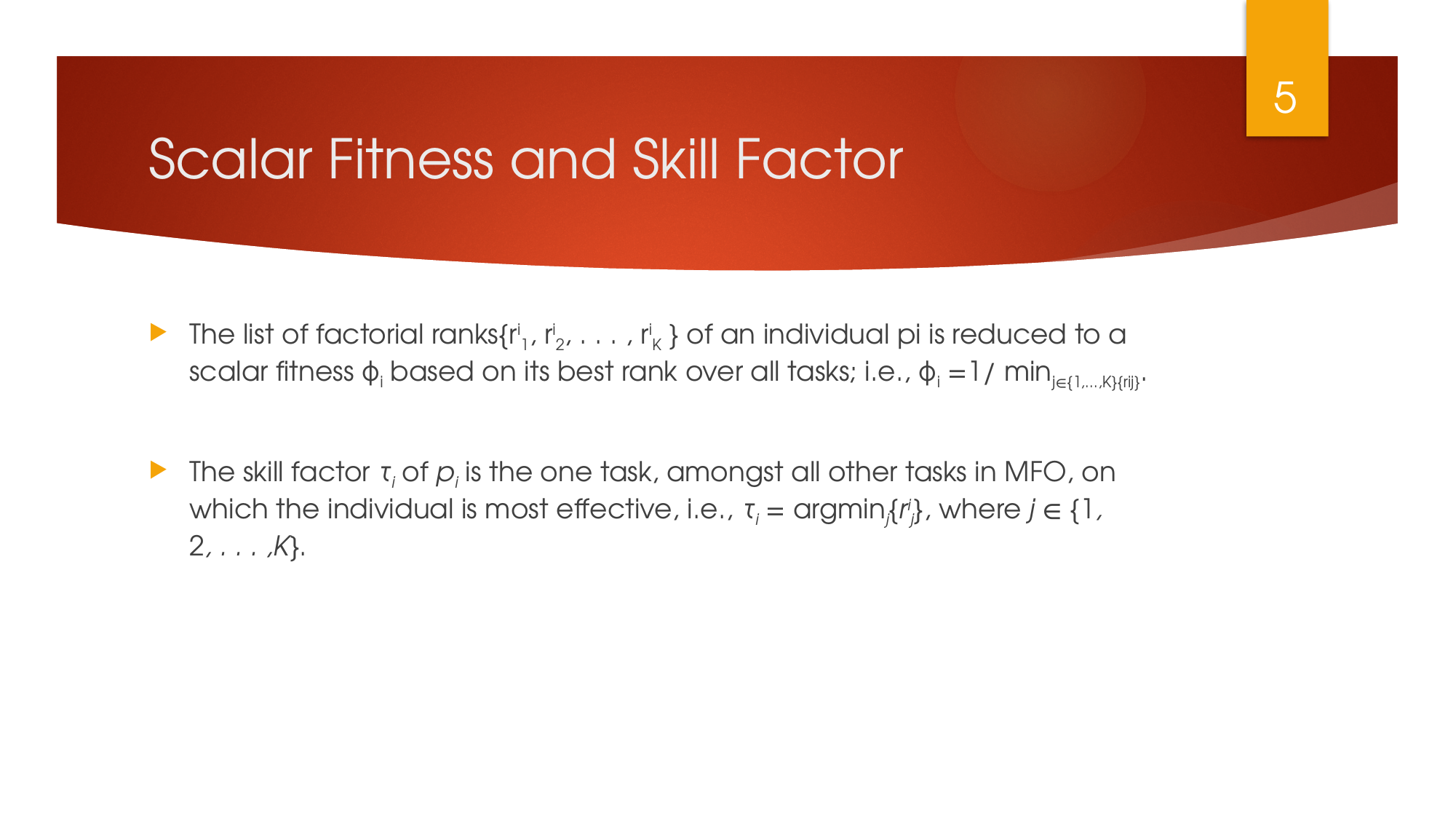

5
# Scalar Fitness and Skill Factor
The list of factorial ranks{ri1, ri2, . . . , riK } of an individual pi is reduced to a scalar fitness ϕi based on its best rank over all tasks; i.e., ϕi =1/ minj∈{1,...,K}{rij}.

The skill factor τi of pi is the one task, amongst all other tasks in MFO, on which the individual is most effective, i.e., τi = argminj{rij}, where j ∈ {1, 2, . . . ,K}.